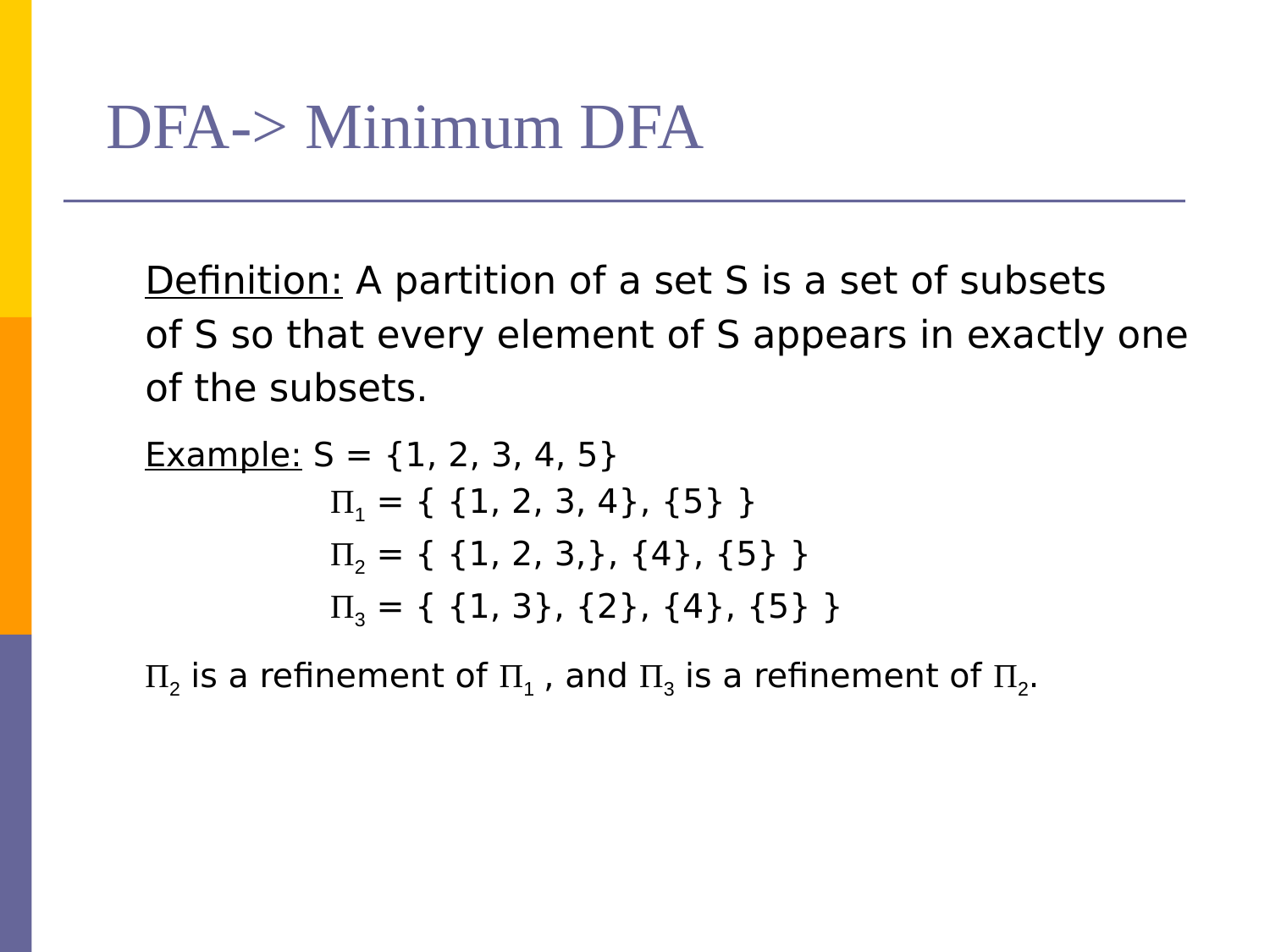

# DFA-> Minimum DFA
Definition: A partition of a set S is a set of subsets
of S so that every element of S appears in exactly one
of the subsets.

Example: S = {1, 2, 3, 4, 5}
		 Π1 = { {1, 2, 3, 4}, {5} }
		 Π2 = { {1, 2, 3,}, {4}, {5} }
		 Π3 = { {1, 3}, {2}, {4}, {5} }

Π2 is a refinement of Π1 , and Π3 is a refinement of Π2.